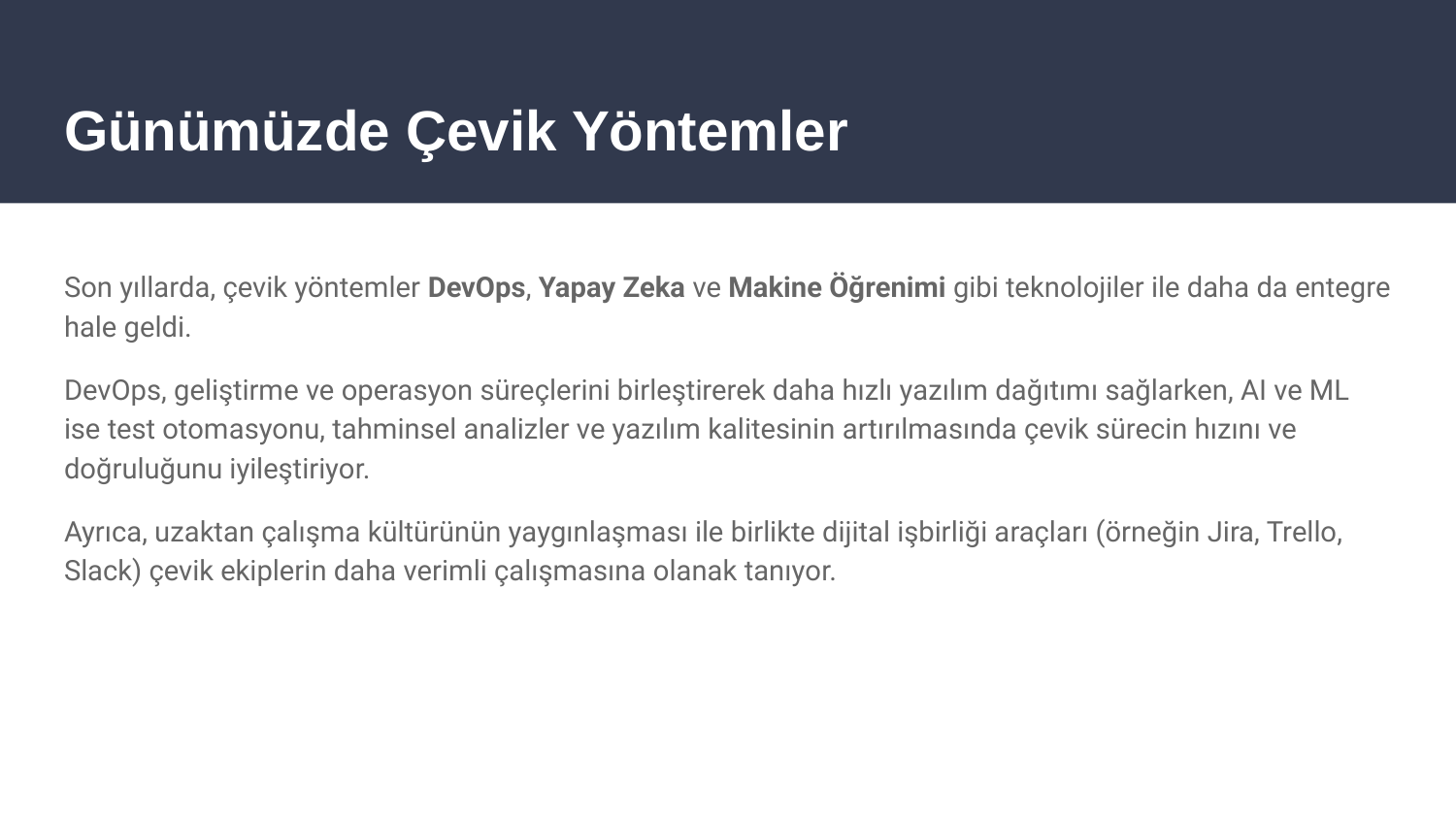

# Günümüzde Çevik Yöntemler
Son yıllarda, çevik yöntemler DevOps, Yapay Zeka ve Makine Öğrenimi gibi teknolojiler ile daha da entegre hale geldi.
DevOps, geliştirme ve operasyon süreçlerini birleştirerek daha hızlı yazılım dağıtımı sağlarken, AI ve ML ise test otomasyonu, tahminsel analizler ve yazılım kalitesinin artırılmasında çevik sürecin hızını ve doğruluğunu iyileştiriyor.
Ayrıca, uzaktan çalışma kültürünün yaygınlaşması ile birlikte dijital işbirliği araçları (örneğin Jira, Trello, Slack) çevik ekiplerin daha verimli çalışmasına olanak tanıyor.